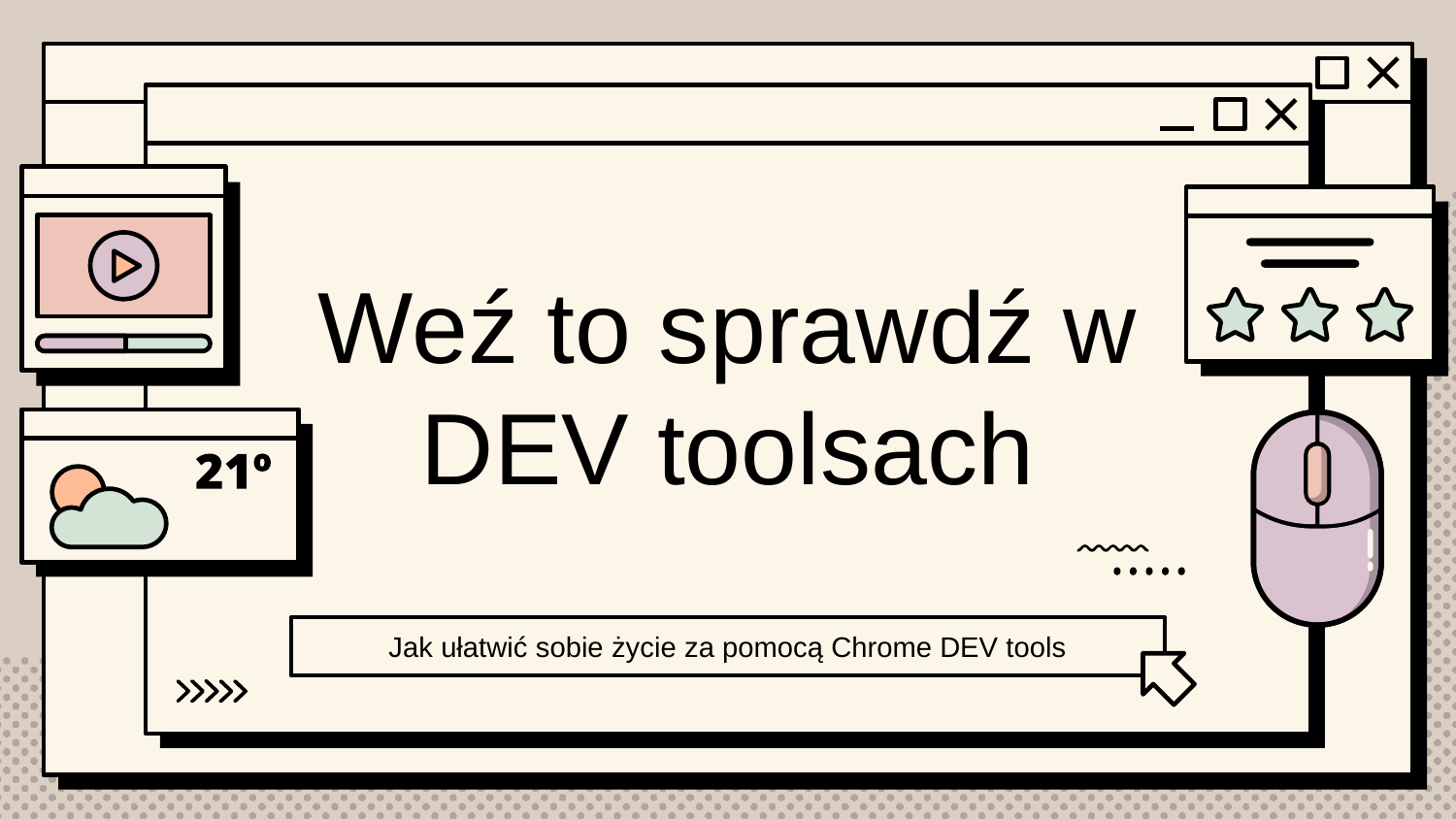

# Weź to sprawdź w DEV toolsach

Jak ułatwić sobie życie za pomocą Chrome DEV tools